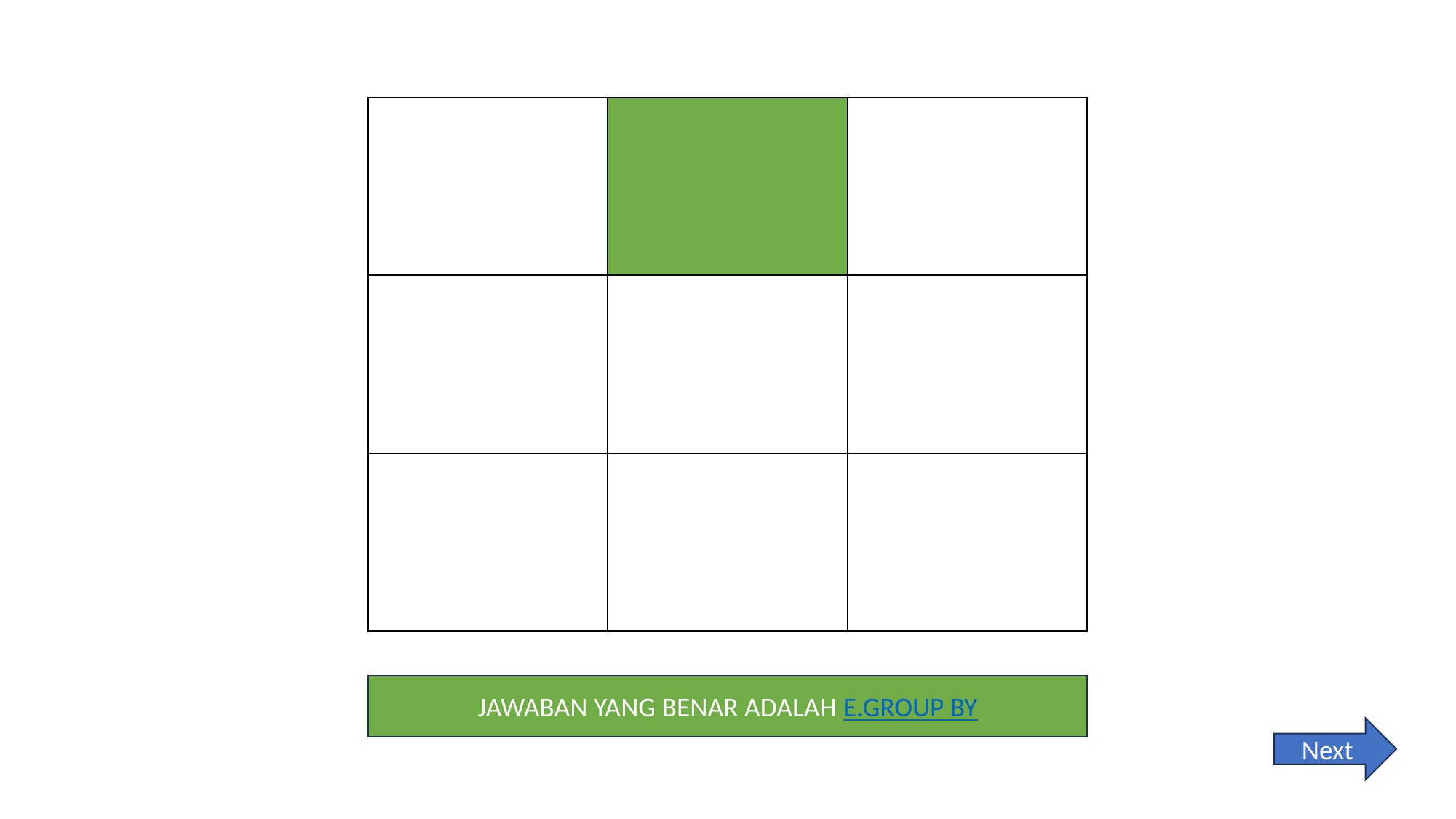

JAWABAN YANG BENAR ADALAH E.GROUP BY
Next